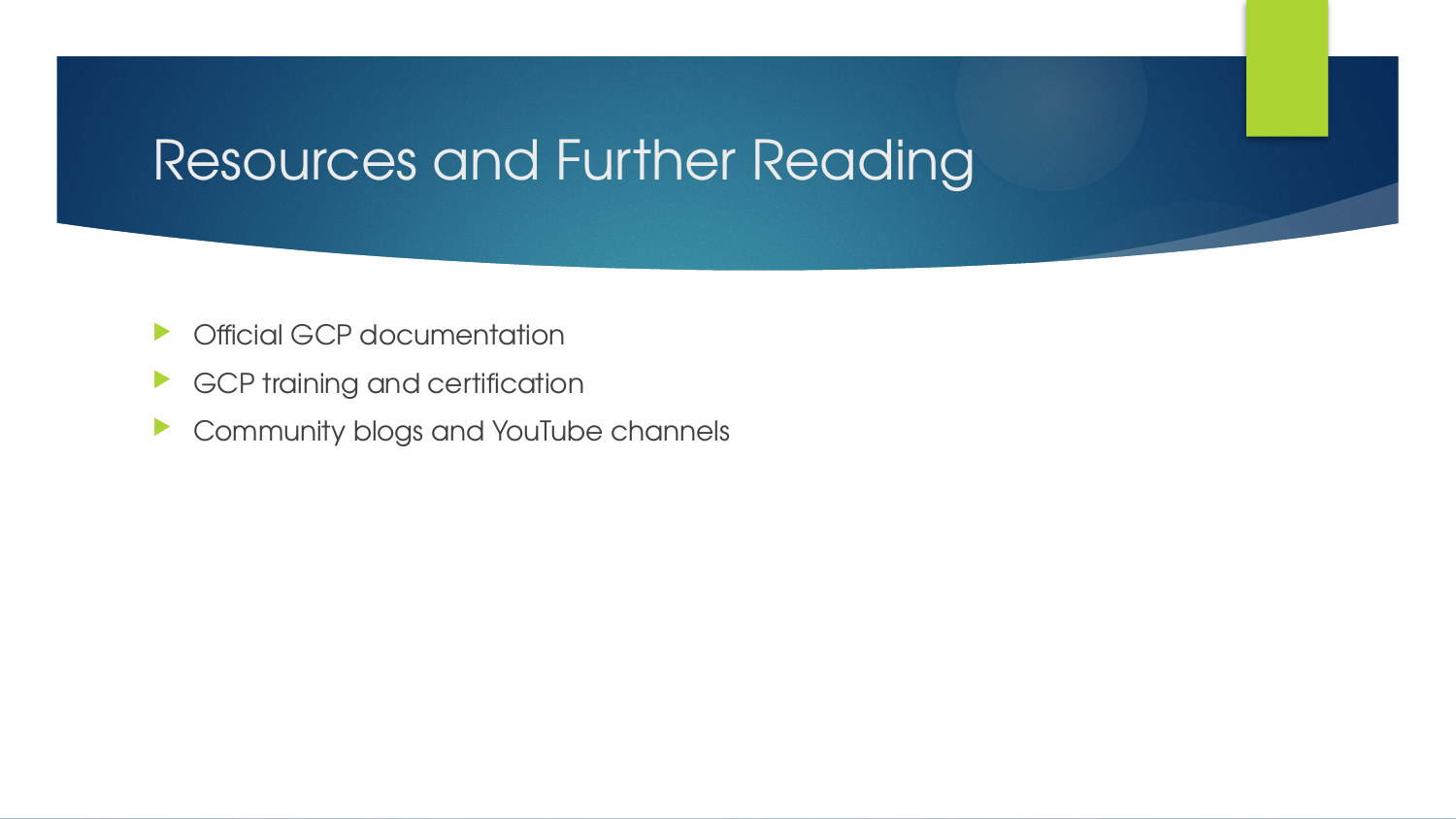

# Resources and Further Reading
Official GCP documentation
GCP training and certification
Community blogs and YouTube channels